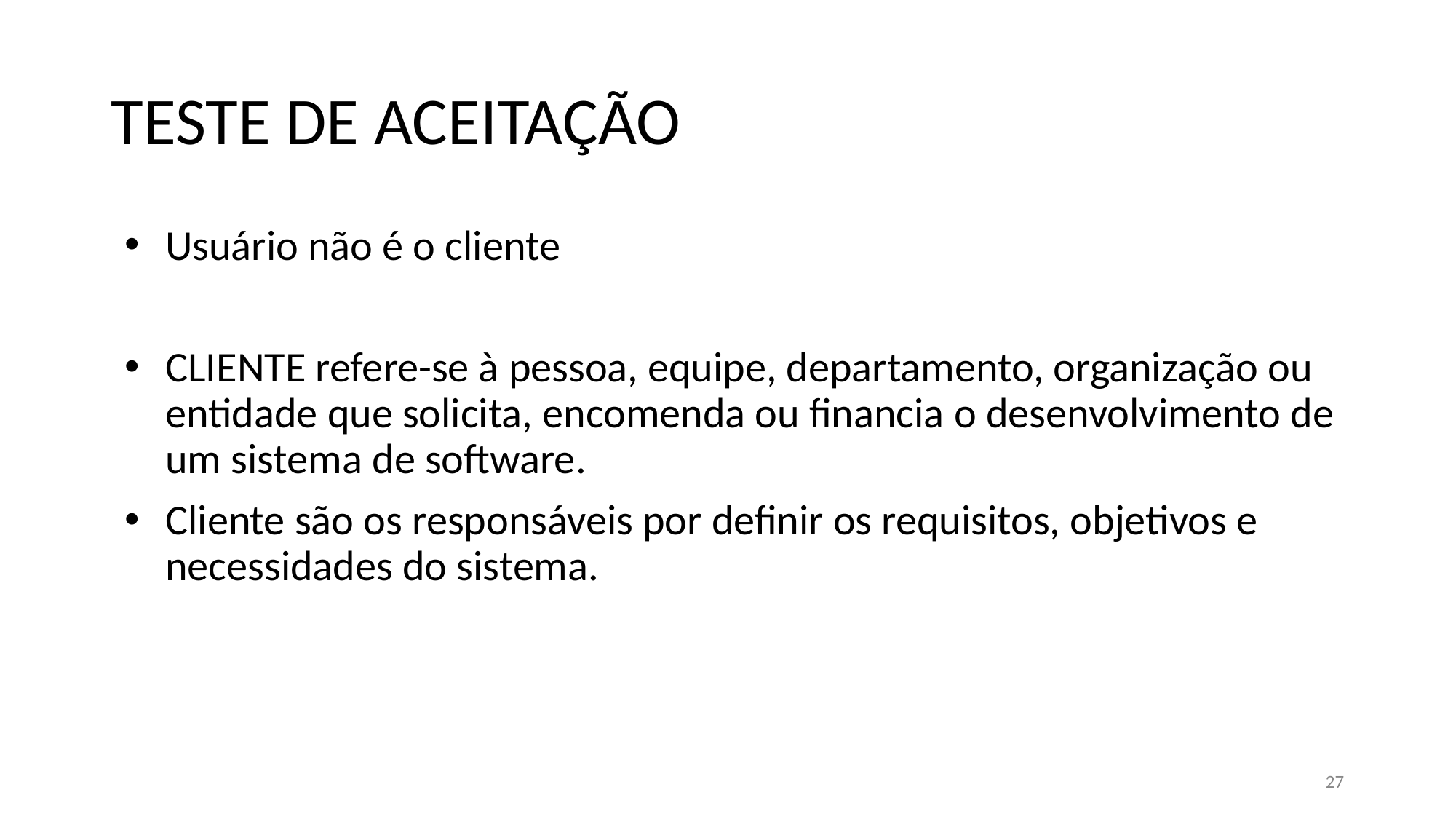

# TESTE DE ACEITAÇÃO
Usuário não é o cliente

CLIENTE refere-se à pessoa, equipe, departamento, organização ou entidade que solicita, encomenda ou financia o desenvolvimento de um sistema de software.
Cliente são os responsáveis por definir os requisitos, objetivos e necessidades do sistema.

27